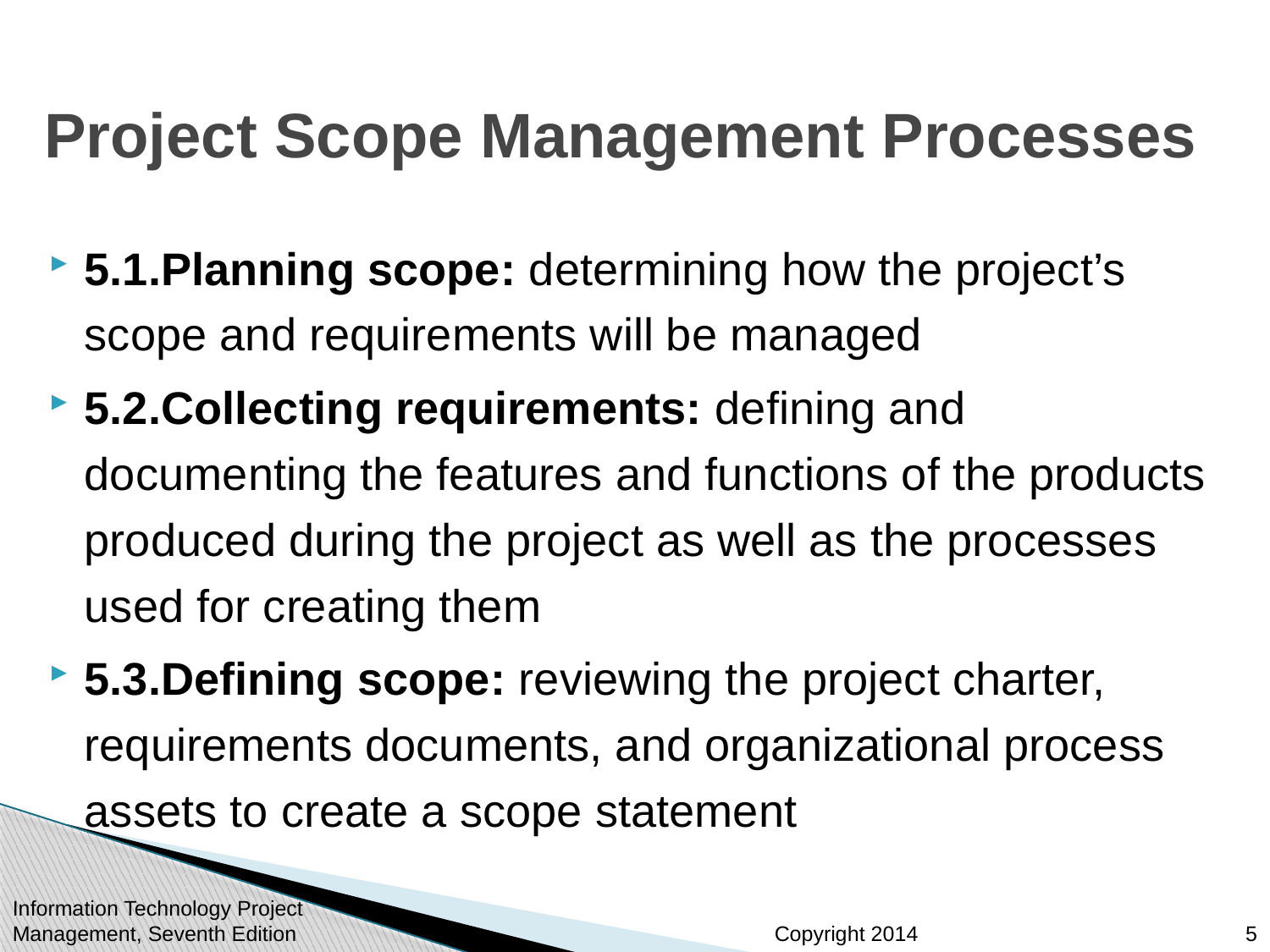

# Project Scope Management Processes
5.1.Planning scope: determining how the project’s scope and requirements will be managed
5.2.Collecting requirements: defining and documenting the features and functions of the products produced during the project as well as the processes used for creating them
5.3.Defining scope: reviewing the project charter, requirements documents, and organizational process assets to create a scope statement
Information Technology Project Management, Seventh Edition
5